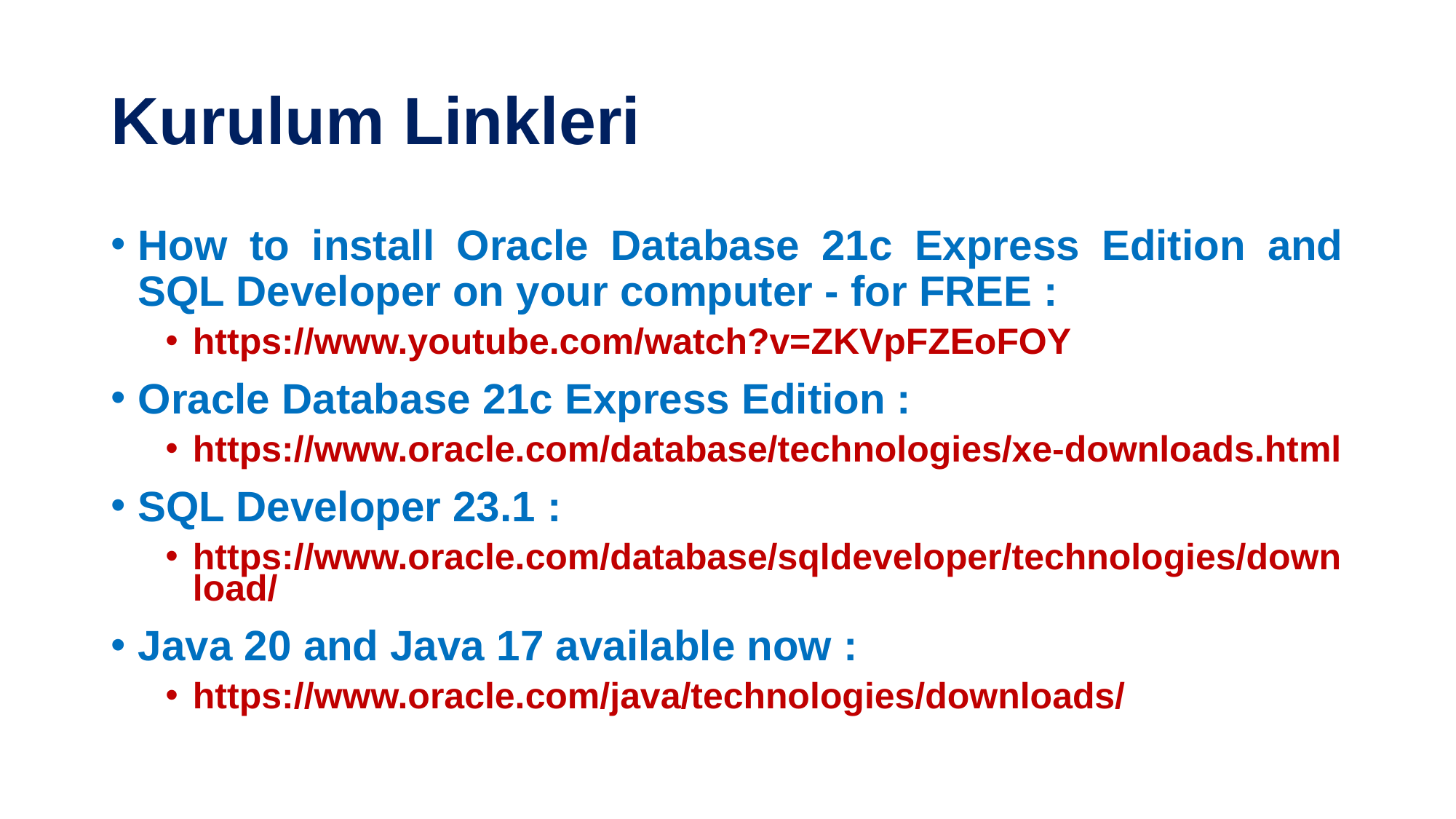

# Kurulum Linkleri
How to install Oracle Database 21c Express Edition and SQL Developer on your computer - for FREE :
https://www.youtube.com/watch?v=ZKVpFZEoFOY
Oracle Database 21c Express Edition :
https://www.oracle.com/database/technologies/xe-downloads.html
SQL Developer 23.1 :
https://www.oracle.com/database/sqldeveloper/technologies/download/
Java 20 and Java 17 available now :
https://www.oracle.com/java/technologies/downloads/